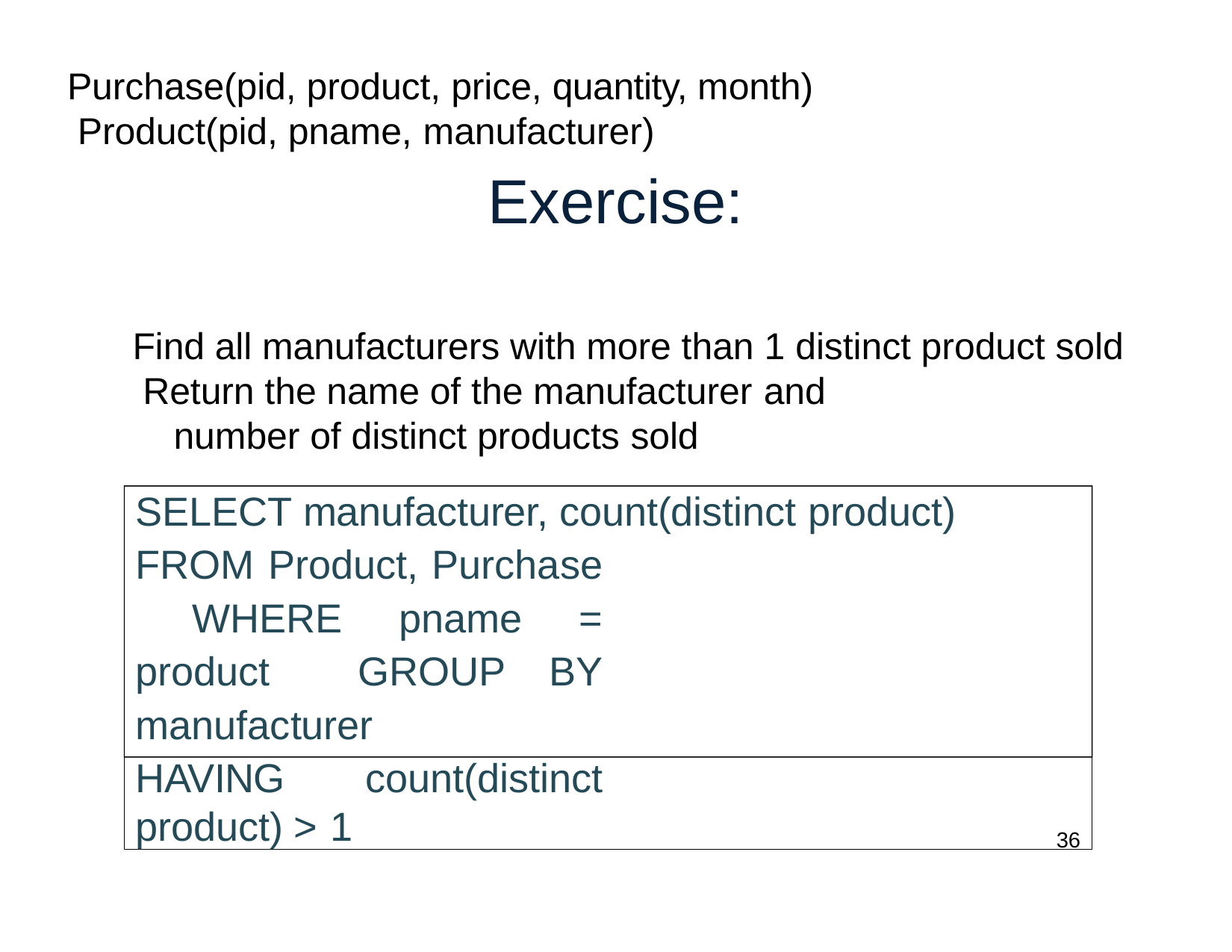

Purchase(pid, product, price, quantity, month)  Product(pid, pname, manufacturer)
# Exercise:
Find all manufacturers with more than 1 distinct product sold  Return the name of the manufacturer and
number of distinct products sold

SELECT manufacturer, count(distinct product)
FROM Product, Purchase  WHERE pname = product  GROUP BY manufacturer
HAVING count(distinct product) > 1
36